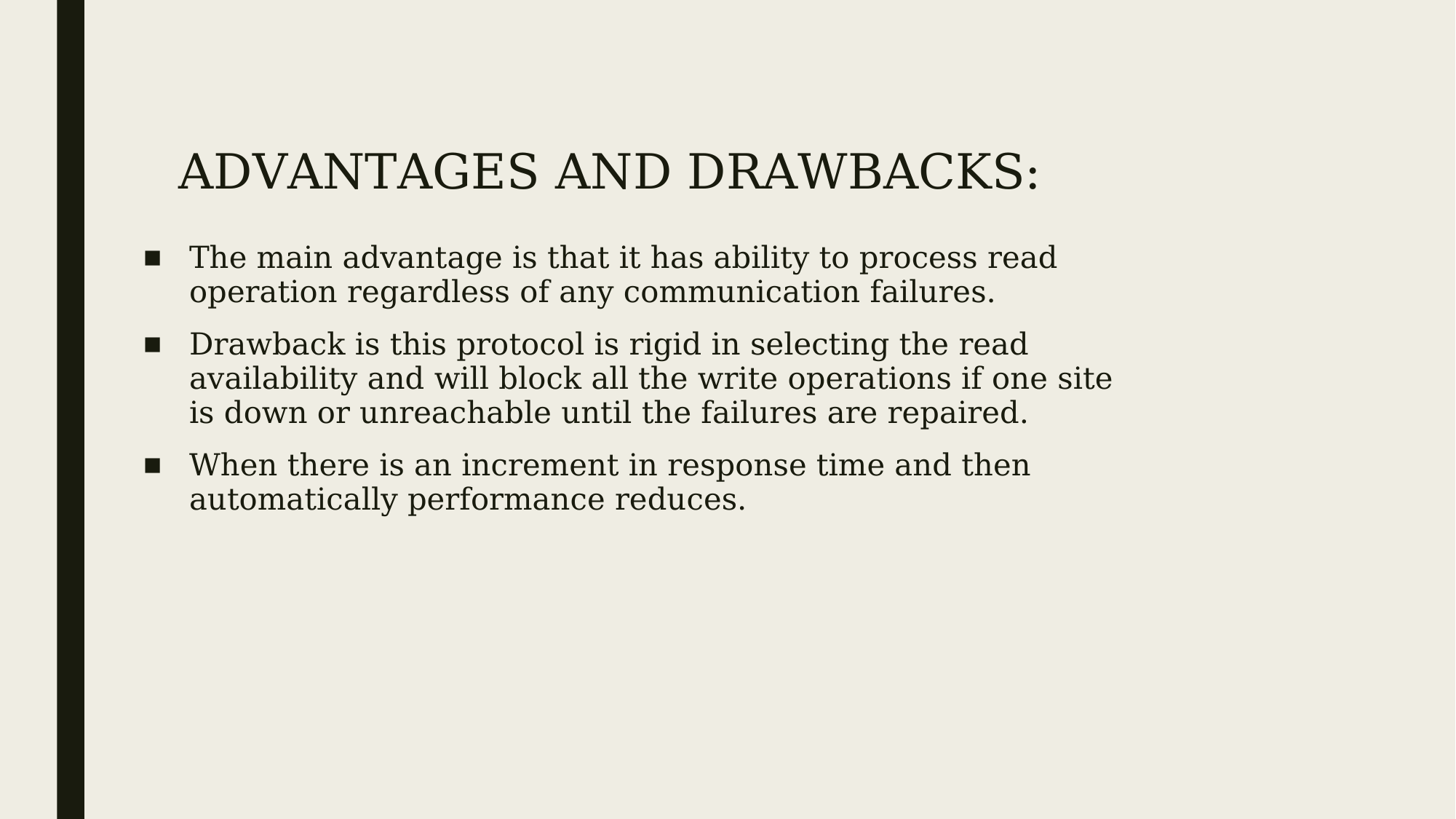

# ADVANTAGES AND DRAWBACKS:
The main advantage is that it has ability to process read operation regardless of any communication failures.
Drawback is this protocol is rigid in selecting the read availability and will block all the write operations if one site is down or unreachable until the failures are repaired.
When there is an increment in response time and then automatically performance reduces.